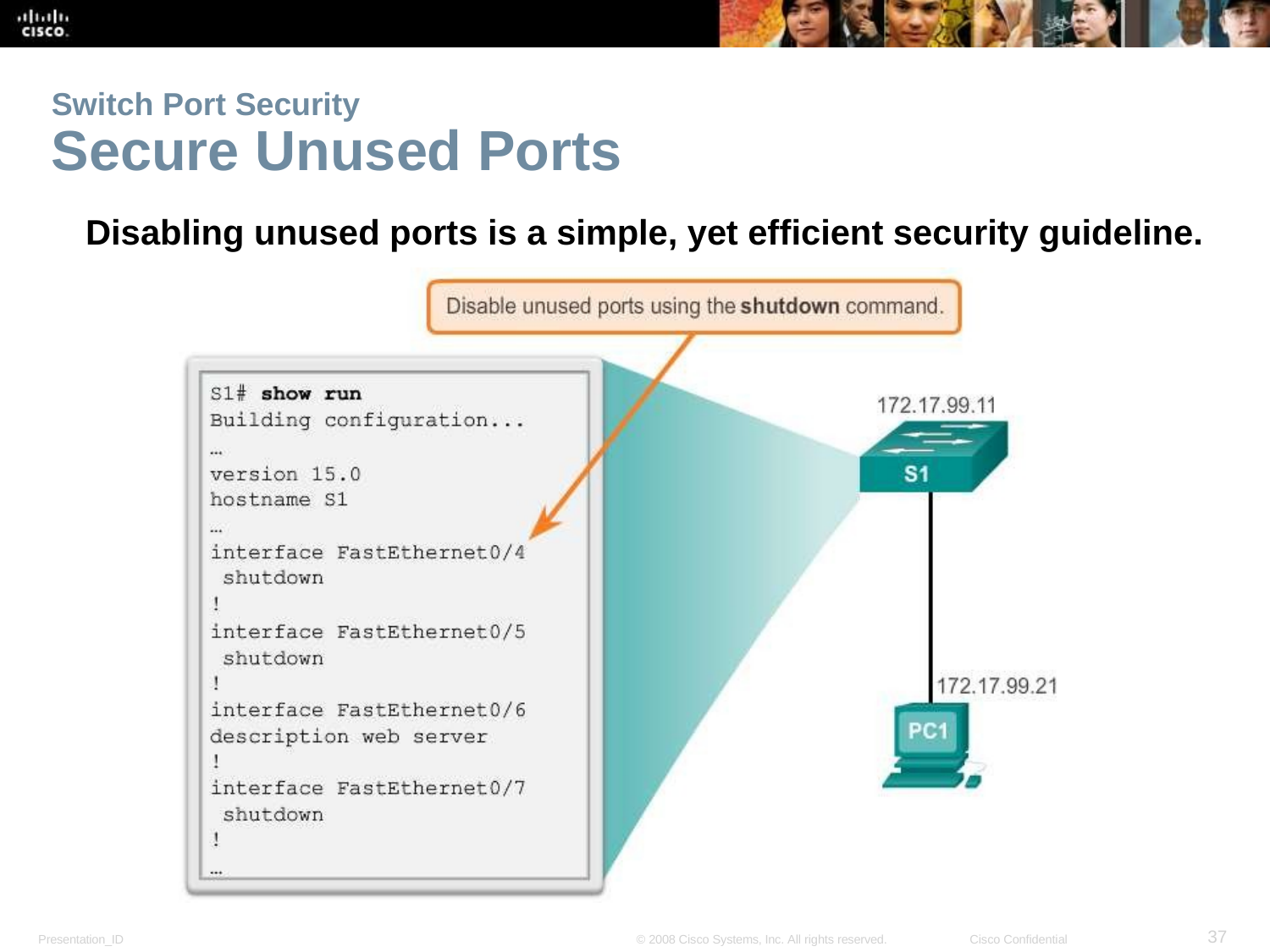

Switch Port Security
Secure Unused Ports
Disabling unused ports is a simple, yet efficient security guideline.

37
Presentation_ID
© 2008 Cisco Systems, Inc. All rights reserved.
Cisco Confidential